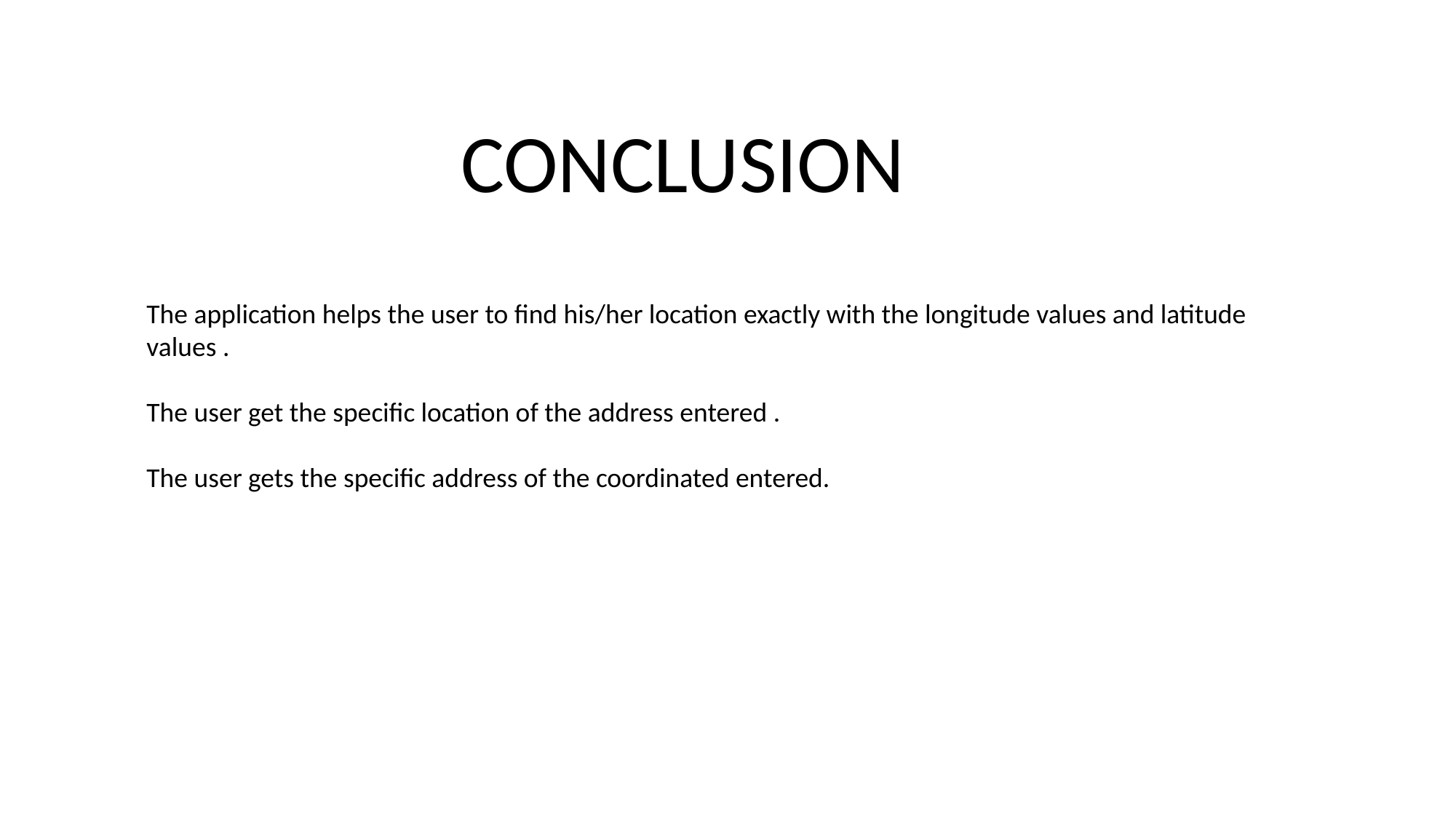

CONCLUSION
The application helps the user to find his/her location exactly with the longitude values and latitude values .

The user get the specific location of the address entered .

The user gets the specific address of the coordinated entered.